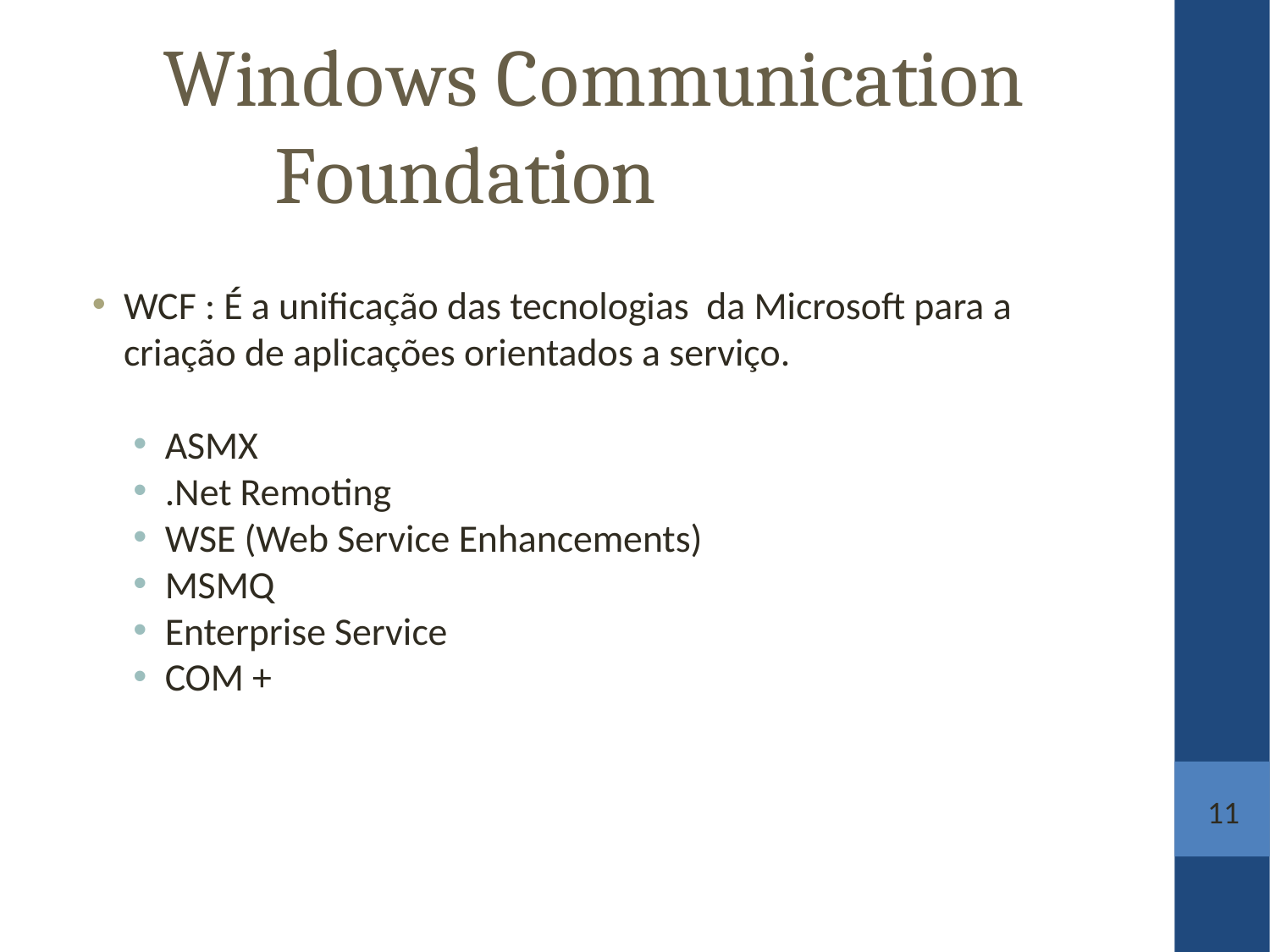

Windows Communication Foundation

WCF : É a unificação das tecnologias  da Microsoft para a criação de aplicações orientados a serviço.

ASMX
.Net Remoting
WSE (Web Service Enhancements)
MSMQ
Enterprise Service
COM +

11